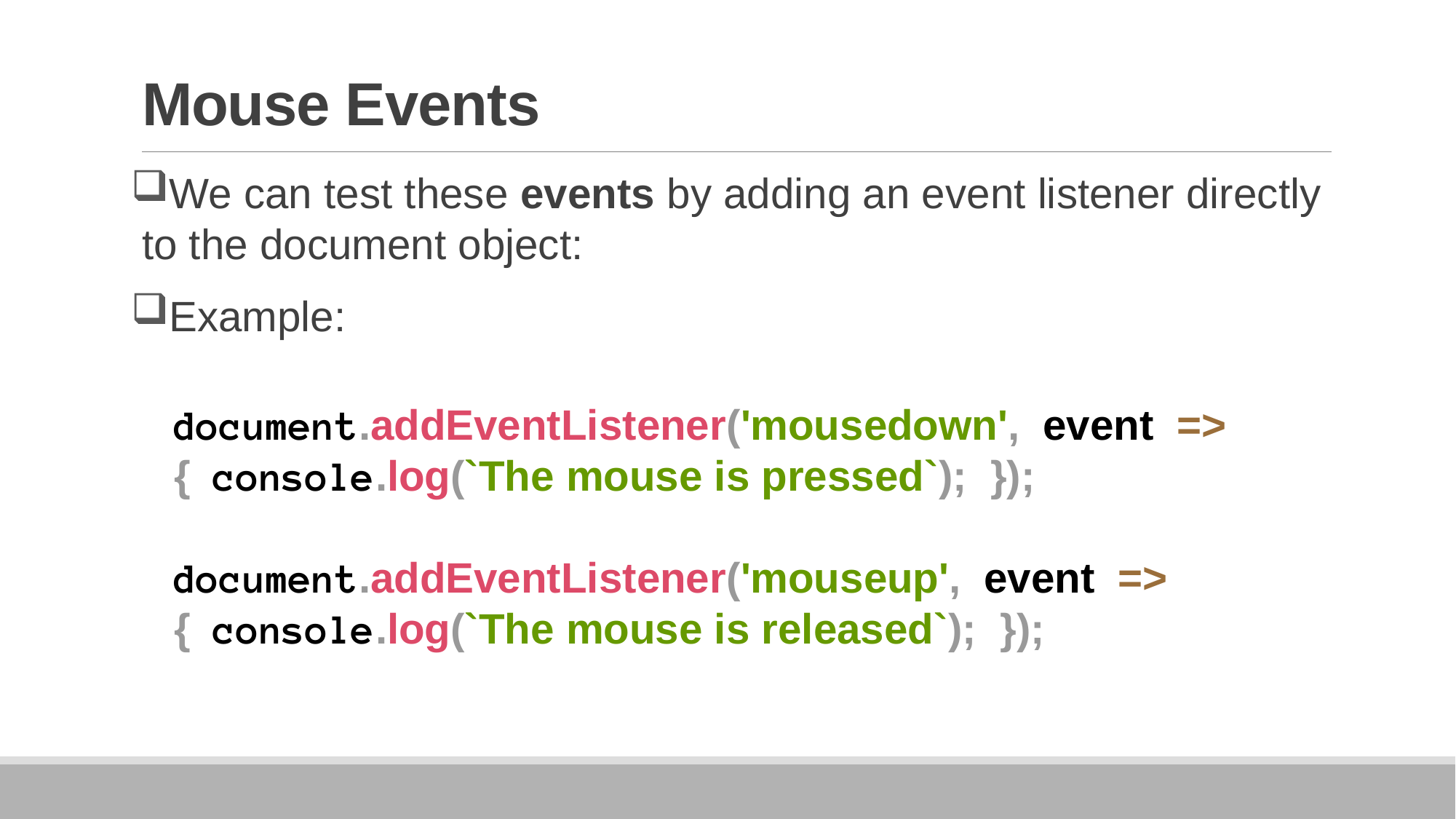

# Mouse Events
We can test these events by adding an event listener directly to the document object:
Example:
document.addEventListener('mousedown', event => { console.log(`The mouse is pressed`); });

document.addEventListener('mouseup', event => { console.log(`The mouse is released`); });